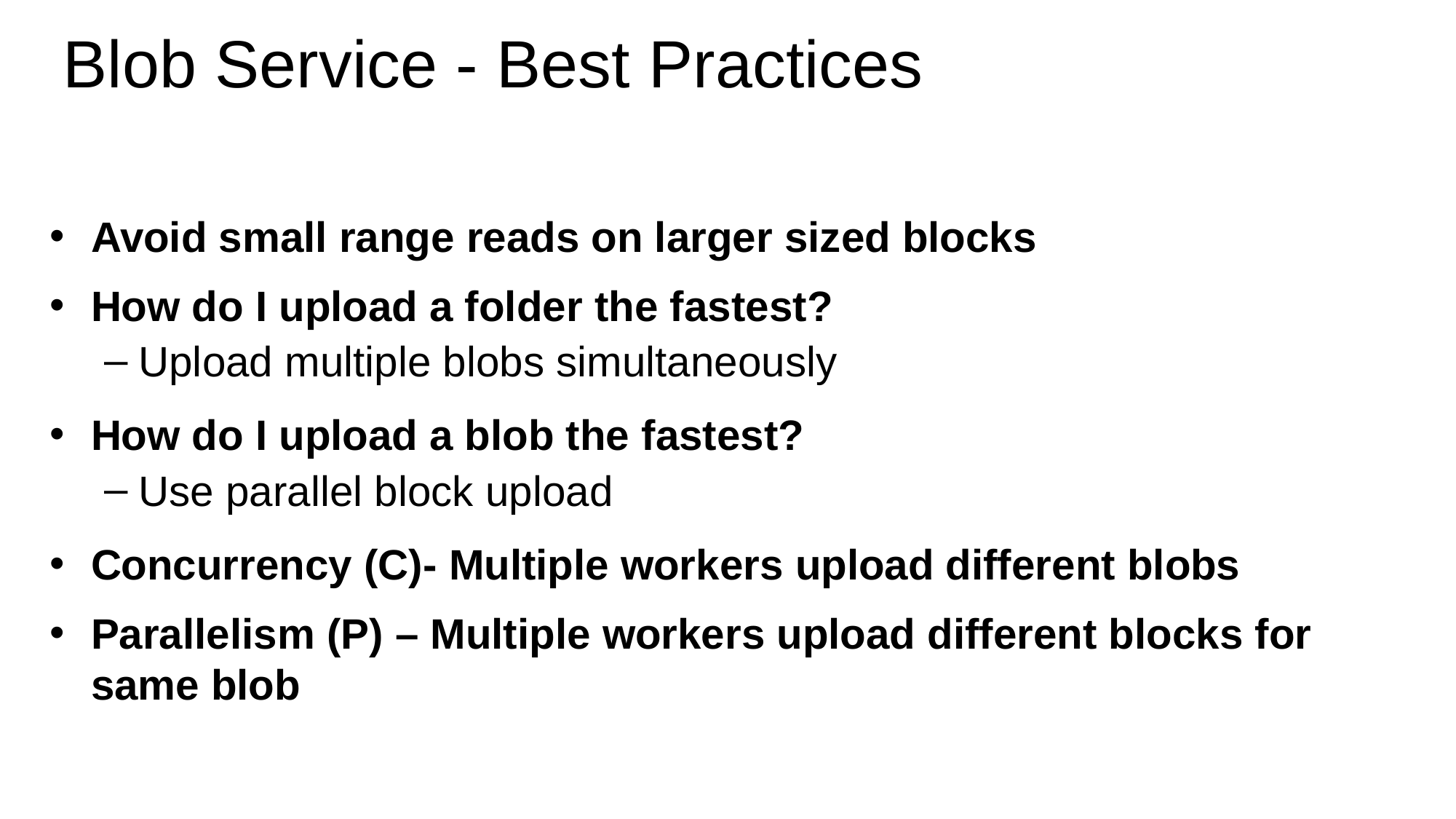

# Blob Service - Best Practices
Avoid small range reads on larger sized blocks
How do I upload a folder the fastest?
Upload multiple blobs simultaneously
How do I upload a blob the fastest?
Use parallel block upload
Concurrency (C)- Multiple workers upload different blobs
Parallelism (P) – Multiple workers upload different blocks for same blob